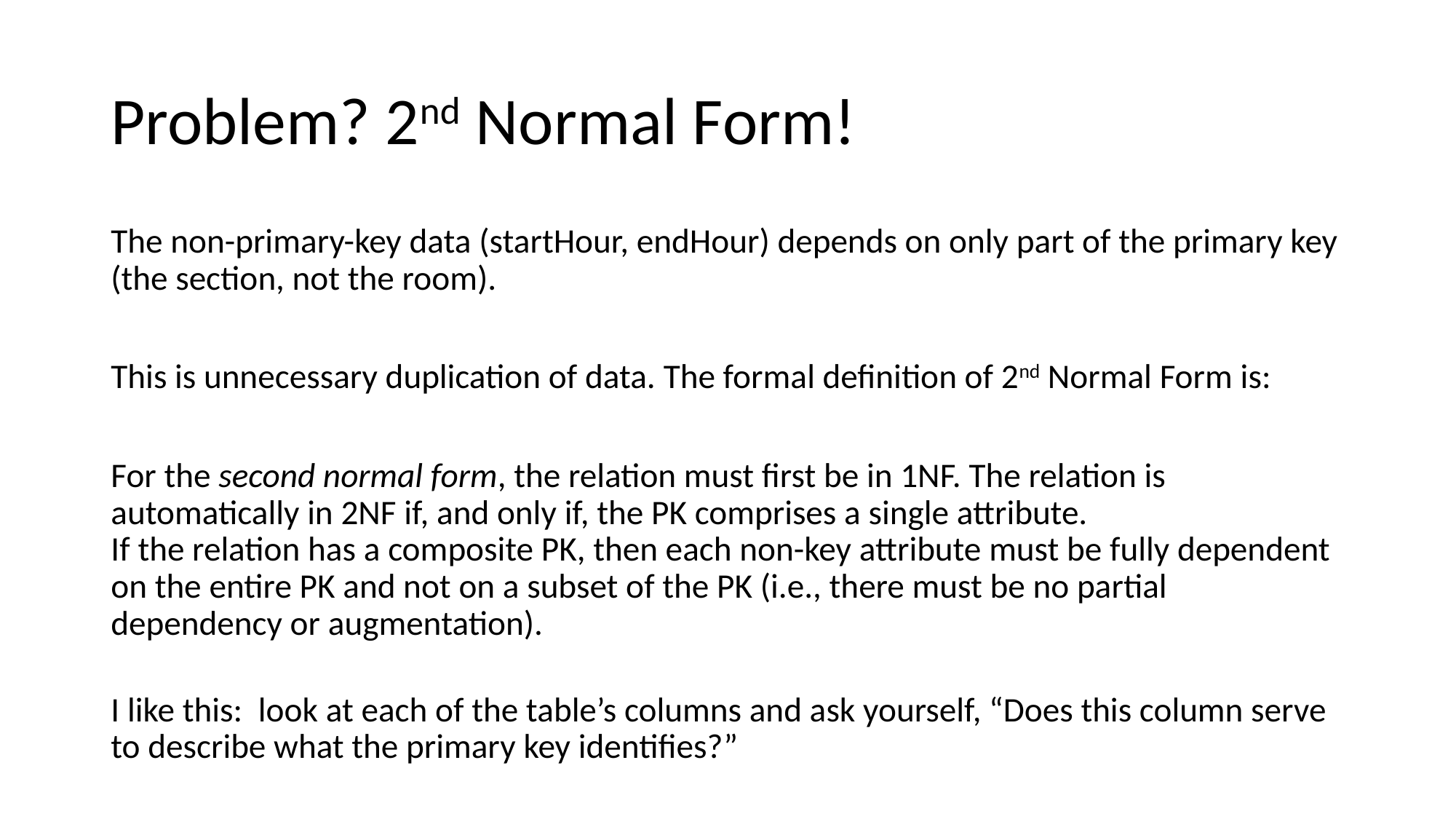

# Problem? 2nd Normal Form!
The non-primary-key data (startHour, endHour) depends on only part of the primary key (the section, not the room).

This is unnecessary duplication of data. The formal definition of 2nd Normal Form is:

For the second normal form, the relation must first be in 1NF. The relation is automatically in 2NF if, and only if, the PK comprises a single attribute.
If the relation has a composite PK, then each non-key attribute must be fully dependent on the entire PK and not on a subset of the PK (i.e., there must be no partial dependency or augmentation).
I like this:  look at each of the table’s columns and ask yourself, “Does this column serve to describe what the primary key identifies?”